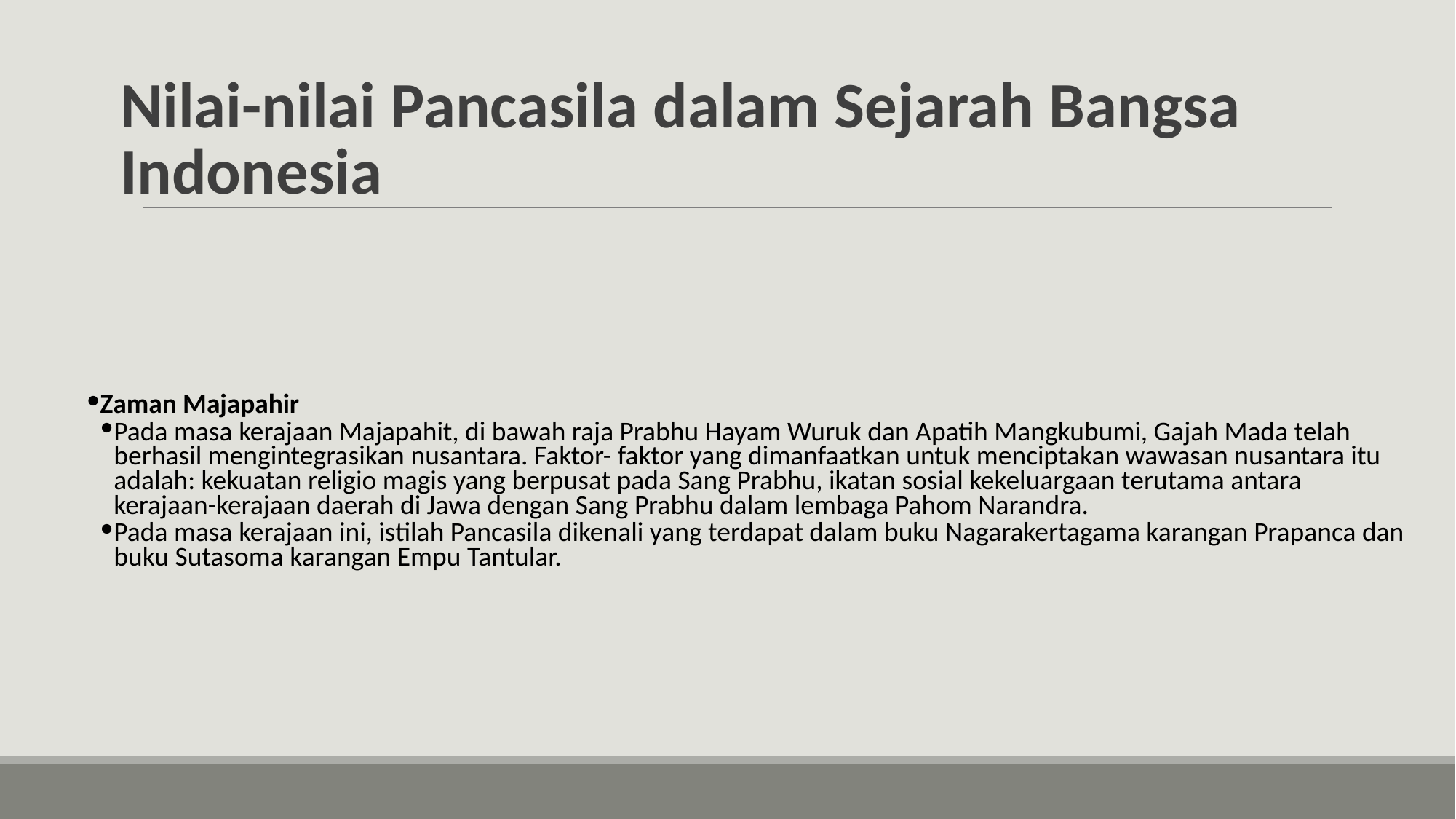

# Nilai-nilai Pancasila dalam Sejarah Bangsa Indonesia
Zaman Majapahir
Pada masa kerajaan Majapahit, di bawah raja Prabhu Hayam Wuruk dan Apatih Mangkubumi, Gajah Mada telah berhasil mengintegrasikan nusantara. Faktor- faktor yang dimanfaatkan untuk menciptakan wawasan nusantara itu adalah: kekuatan religio magis yang berpusat pada Sang Prabhu, ikatan sosial kekeluargaan terutama antara kerajaan-kerajaan daerah di Jawa dengan Sang Prabhu dalam lembaga Pahom Narandra.
Pada masa kerajaan ini, istilah Pancasila dikenali yang terdapat dalam buku Nagarakertagama karangan Prapanca dan buku Sutasoma karangan Empu Tantular.